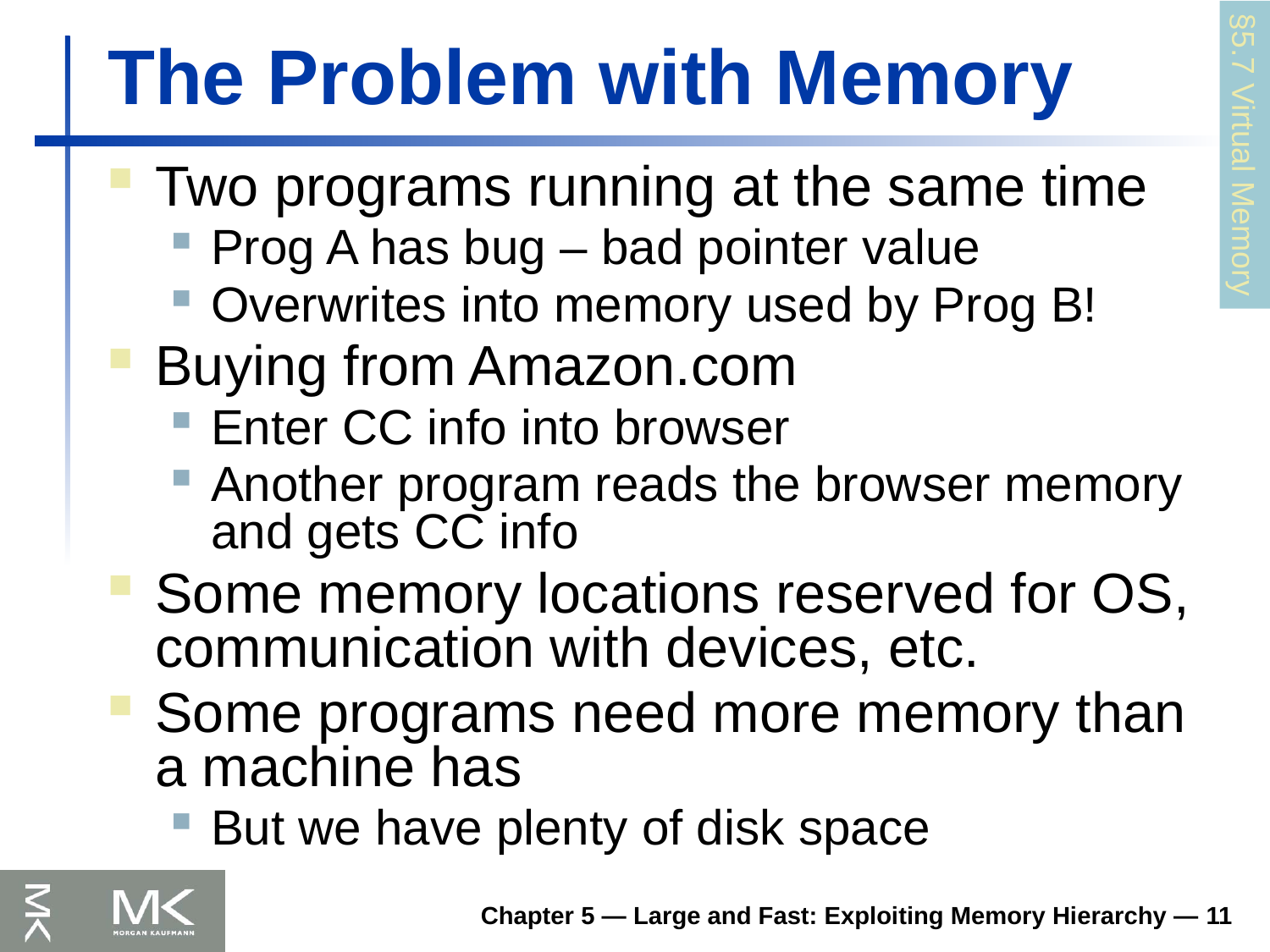

# The Problem with Memory
§5.7 Virtual Memory
Two programs running at the same time
Prog A has bug – bad pointer value
Overwrites into memory used by Prog B!
Buying from Amazon.com
Enter CC info into browser
Another program reads the browser memory and gets CC info
Some memory locations reserved for OS, communication with devices, etc.
Some programs need more memory than a machine has
But we have plenty of disk space
Chapter 5 — Large and Fast: Exploiting Memory Hierarchy — 11